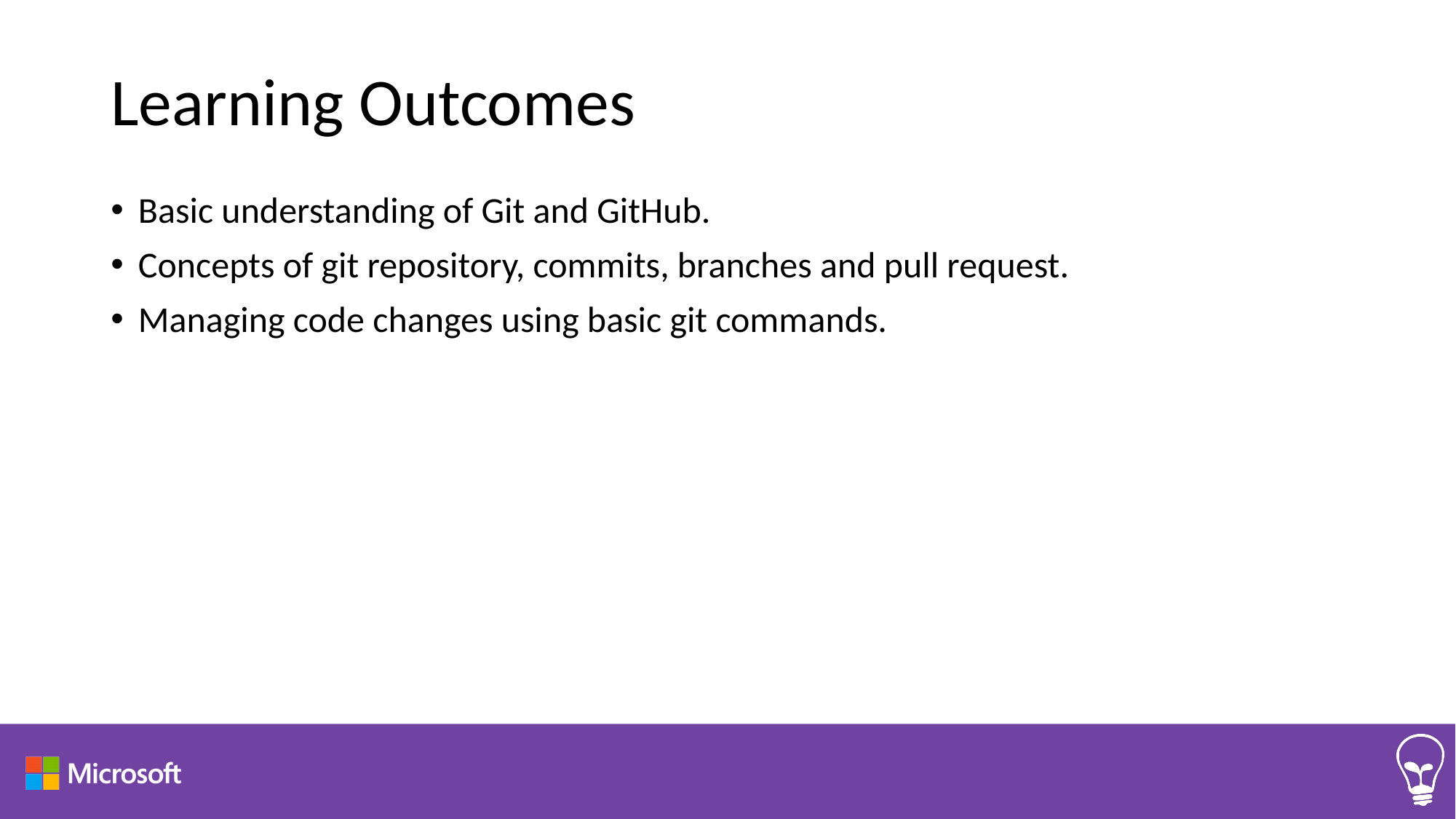

# Learning Outcomes
Basic understanding of Git and GitHub.
Concepts of git repository, commits, branches and pull request.
Managing code changes using basic git commands.